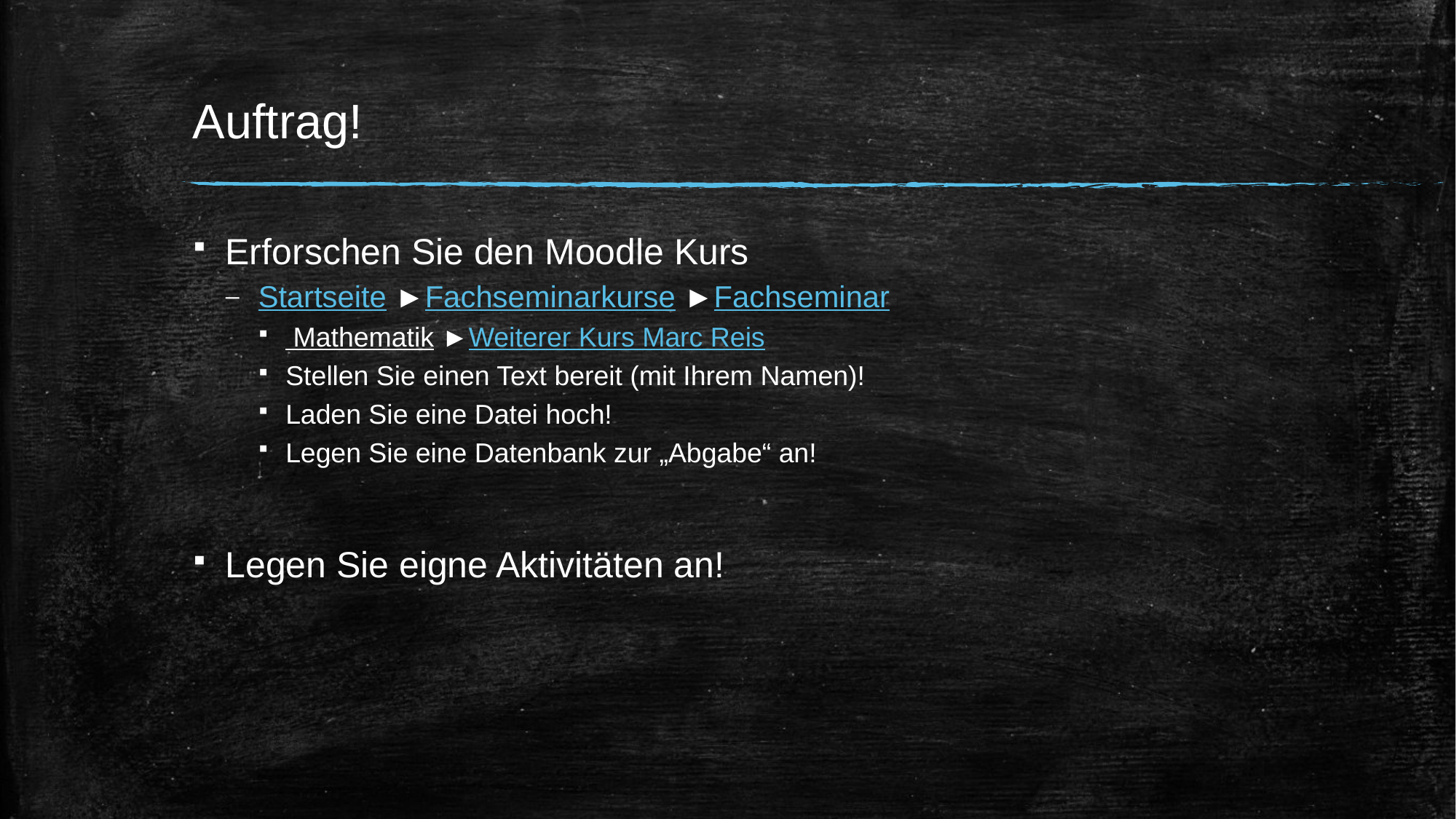

# Auftrag!
Erforschen Sie den Moodle Kurs
Startseite ►Fachseminarkurse ►Fachseminar
 Mathematik ►Weiterer Kurs Marc Reis
Stellen Sie einen Text bereit (mit Ihrem Namen)!
Laden Sie eine Datei hoch!
Legen Sie eine Datenbank zur „Abgabe“ an!

Legen Sie eigne Aktivitäten an!